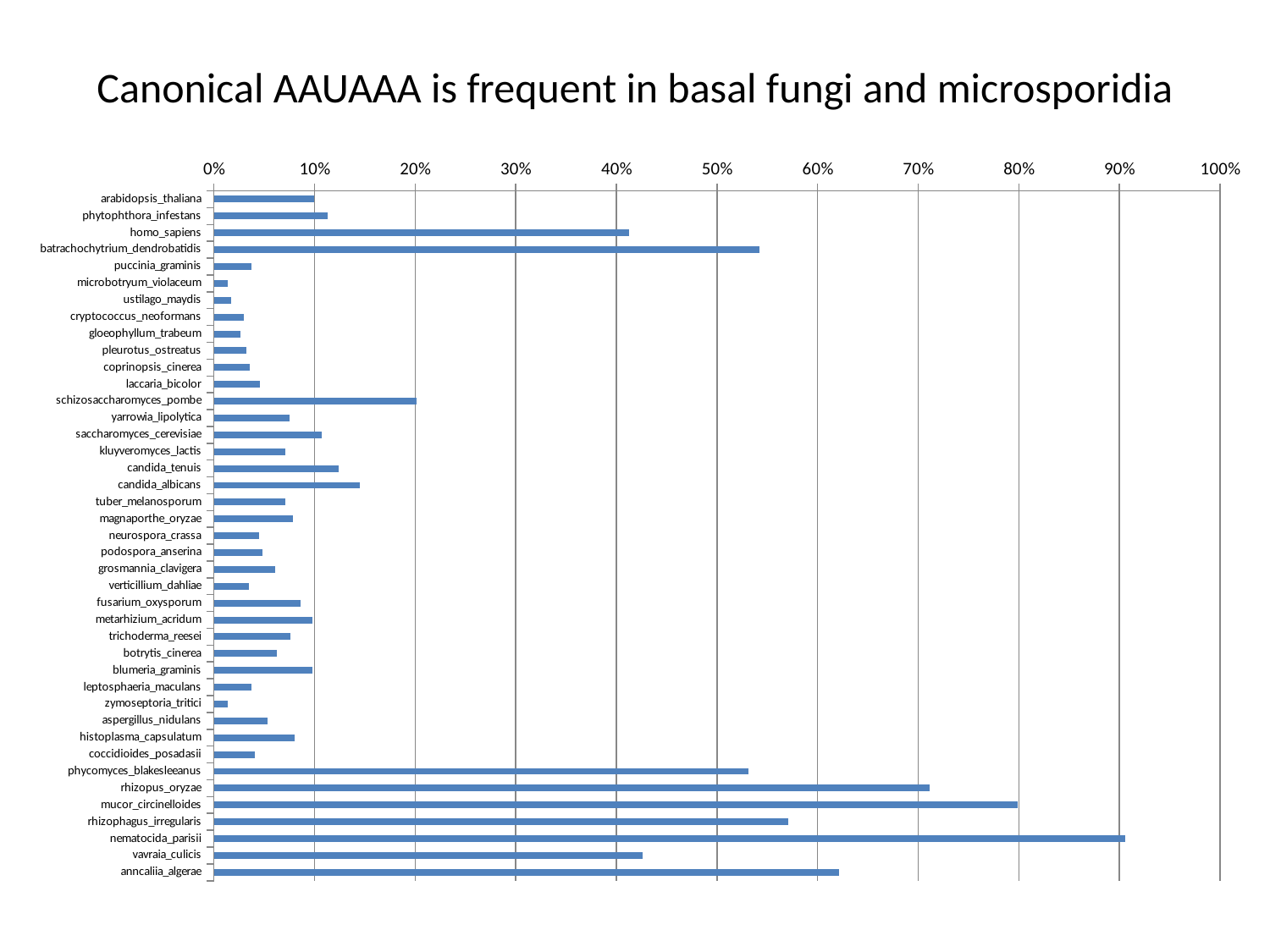

# Canonical AAUAAA is frequent in basal fungi and microsporidia

### Chart

| Category | canonical AAUAAA |
|---|---|
| arabidopsis_thaliana | 0.1 |
| phytophthora_infestans | 0.113 |
| homo_sapiens | 0.413 |
| batrachochytrium_dendrobatidis | 0.542 |
| puccinia_graminis | 0.037 |
| microbotryum_violaceum | 0.014 |
| ustilago_maydis | 0.017 |
| cryptococcus_neoformans | 0.03 |
| gloeophyllum_trabeum | 0.026 |
| pleurotus_ostreatus | 0.032 |
| coprinopsis_cinerea | 0.036 |
| laccaria_bicolor | 0.046 |
| schizosaccharomyces_pombe | 0.201 |
| yarrowia_lipolytica | 0.075 |
| saccharomyces_cerevisiae | 0.107 |
| kluyveromyces_lactis | 0.071 |
| candida_tenuis | 0.124 |
| candida_albicans | 0.145 |
| tuber_melanosporum | 0.071 |
| magnaporthe_oryzae | 0.079 |
| neurospora_crassa | 0.045 |
| podospora_anserina | 0.048 |
| grosmannia_clavigera | 0.061 |
| verticillium_dahliae | 0.035 |
| fusarium_oxysporum | 0.086 |
| metarhizium_acridum | 0.098 |
| trichoderma_reesei | 0.076 |
| botrytis_cinerea | 0.063 |
| blumeria_graminis | 0.098 |
| leptosphaeria_maculans | 0.037 |
| zymoseptoria_tritici | 0.014 |
| aspergillus_nidulans | 0.053 |
| histoplasma_capsulatum | 0.08 |
| coccidioides_posadasii | 0.041 |
| phycomyces_blakesleeanus | 0.531 |
| rhizopus_oryzae | 0.711 |
| mucor_circinelloides | 0.799 |
| rhizophagus_irregularis | 0.571 |
| nematocida_parisii | 0.906 |
| vavraia_culicis | 0.426 |
| anncaliia_algerae | 0.621 |